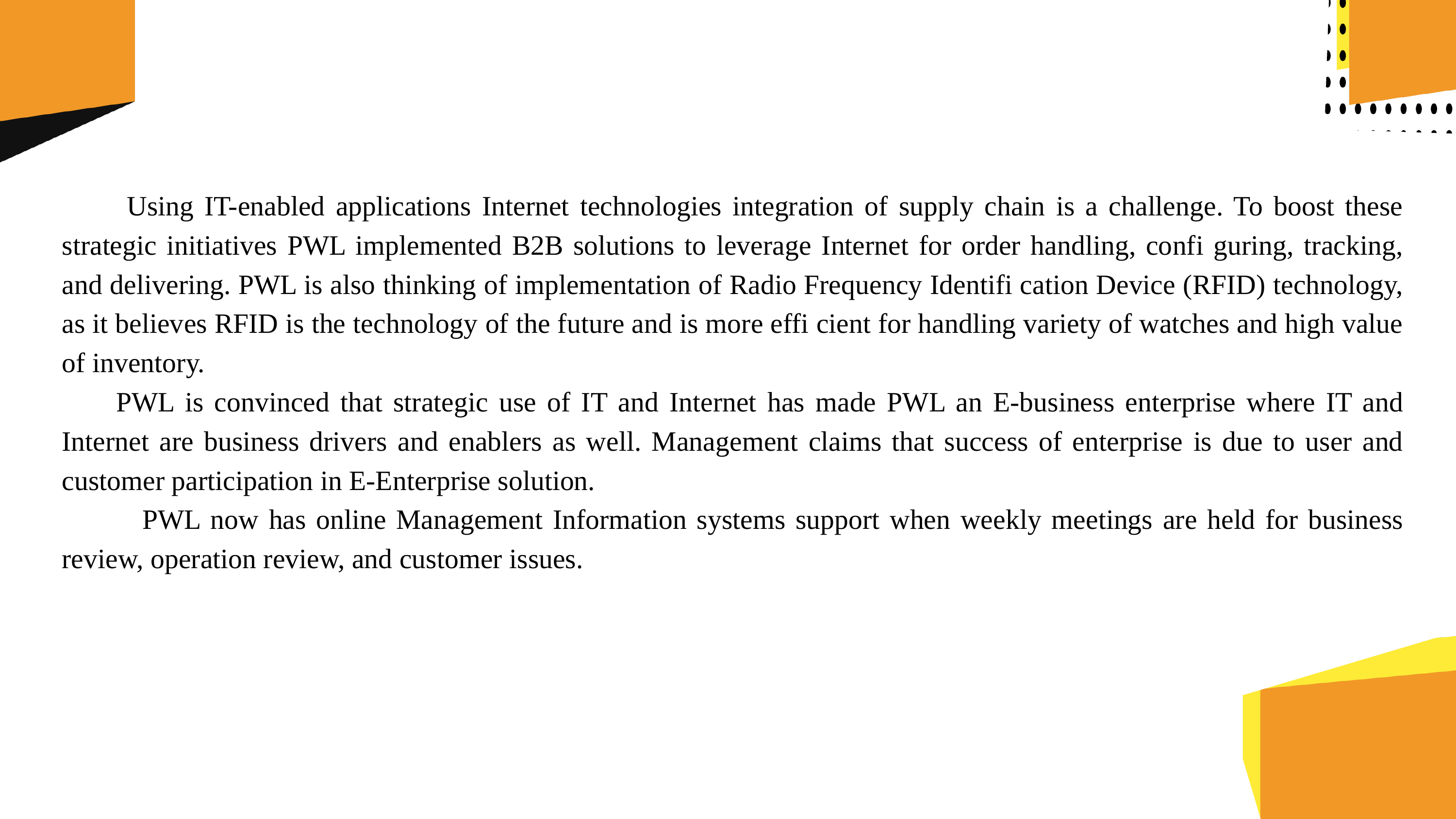

Using IT-enabled applications Internet technologies integration of supply chain is a challenge. To boost these strategic initiatives PWL implemented B2B solutions to leverage Internet for order handling, confi guring, tracking, and delivering. PWL is also thinking of implementation of Radio Frequency Identifi cation Device (RFID) technology, as it believes RFID is the technology of the future and is more effi cient for handling variety of watches and high value of inventory.
     PWL is convinced that strategic use of IT and Internet has made PWL an E-business enterprise where IT and Internet are business drivers and enablers as well. Management claims that success of enterprise is due to user and customer participation in E-Enterprise solution.
        PWL now has online Management Information systems support when weekly meetings are held for business review, operation review, and customer issues.